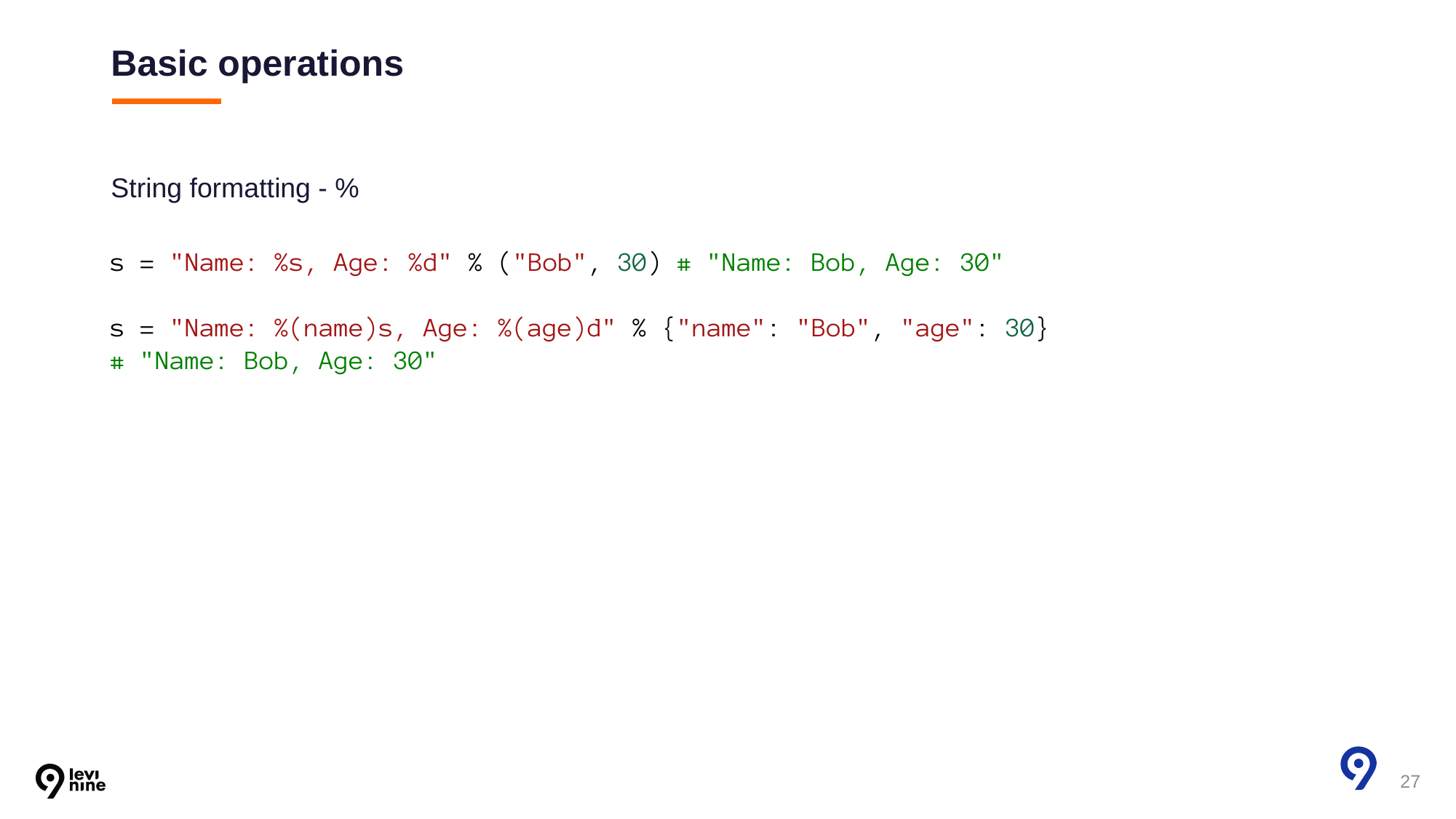

# Basic operations
String formatting - %

s = "Name: %s, Age: %d" % ("Bob", 30) # "Name: Bob, Age: 30"
s = "Name: %(name)s, Age: %(age)d" % {"name": "Bob", "age": 30}
# "Name: Bob, Age: 30"

27